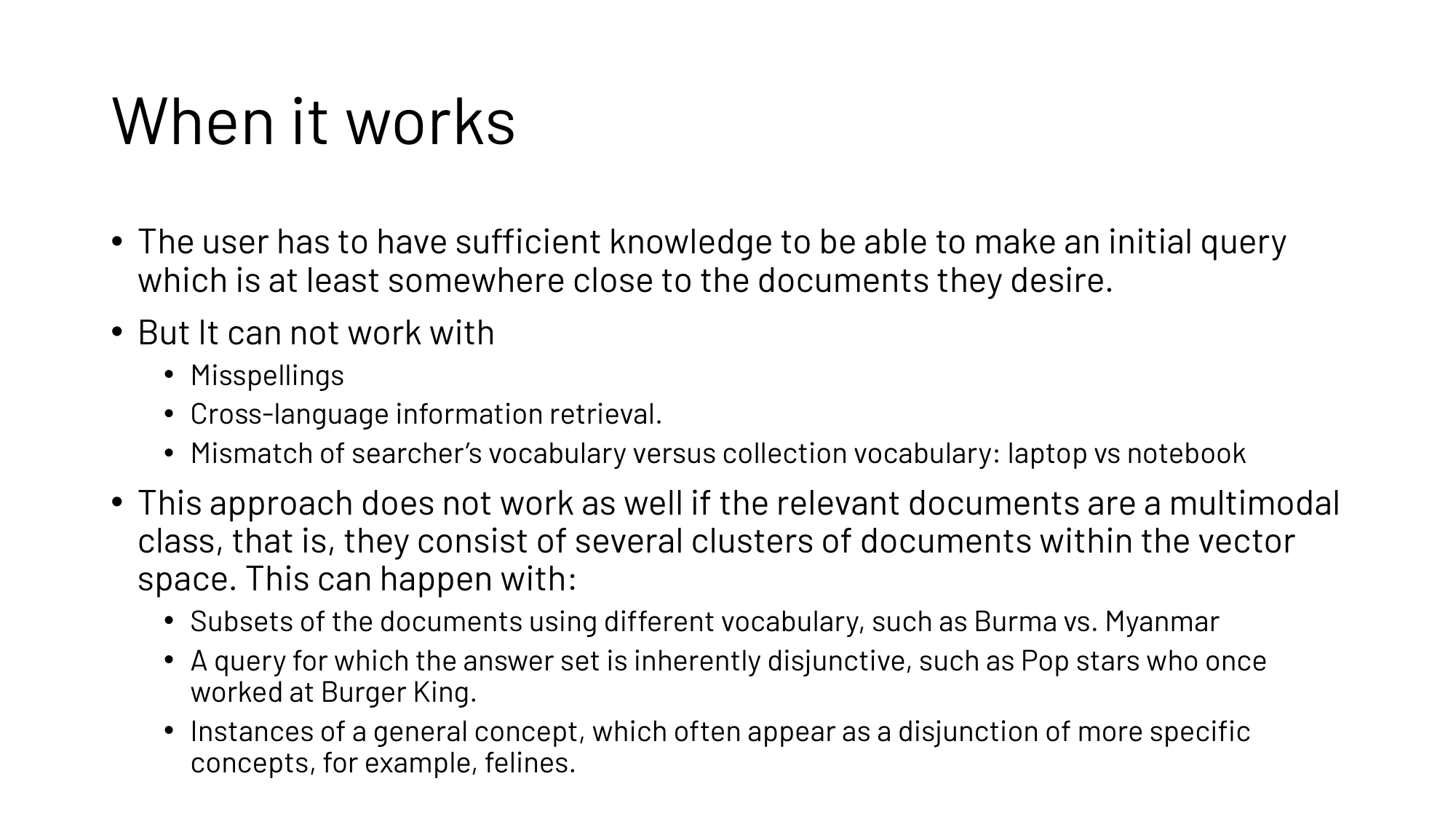

# When it works
The user has to have sufficient knowledge to be able to make an initial query which is at least somewhere close to the documents they desire.
But It can not work with
Misspellings
Cross-language information retrieval.
Mismatch of searcher’s vocabulary versus collection vocabulary: laptop vs notebook
This approach does not work as well if the relevant documents are a multimodal class, that is, they consist of several clusters of documents within the vector space. This can happen with:
Subsets of the documents using different vocabulary, such as Burma vs. Myanmar
A query for which the answer set is inherently disjunctive, such as Pop stars who once worked at Burger King.
Instances of a general concept, which often appear as a disjunction of more specific concepts, for example, felines.